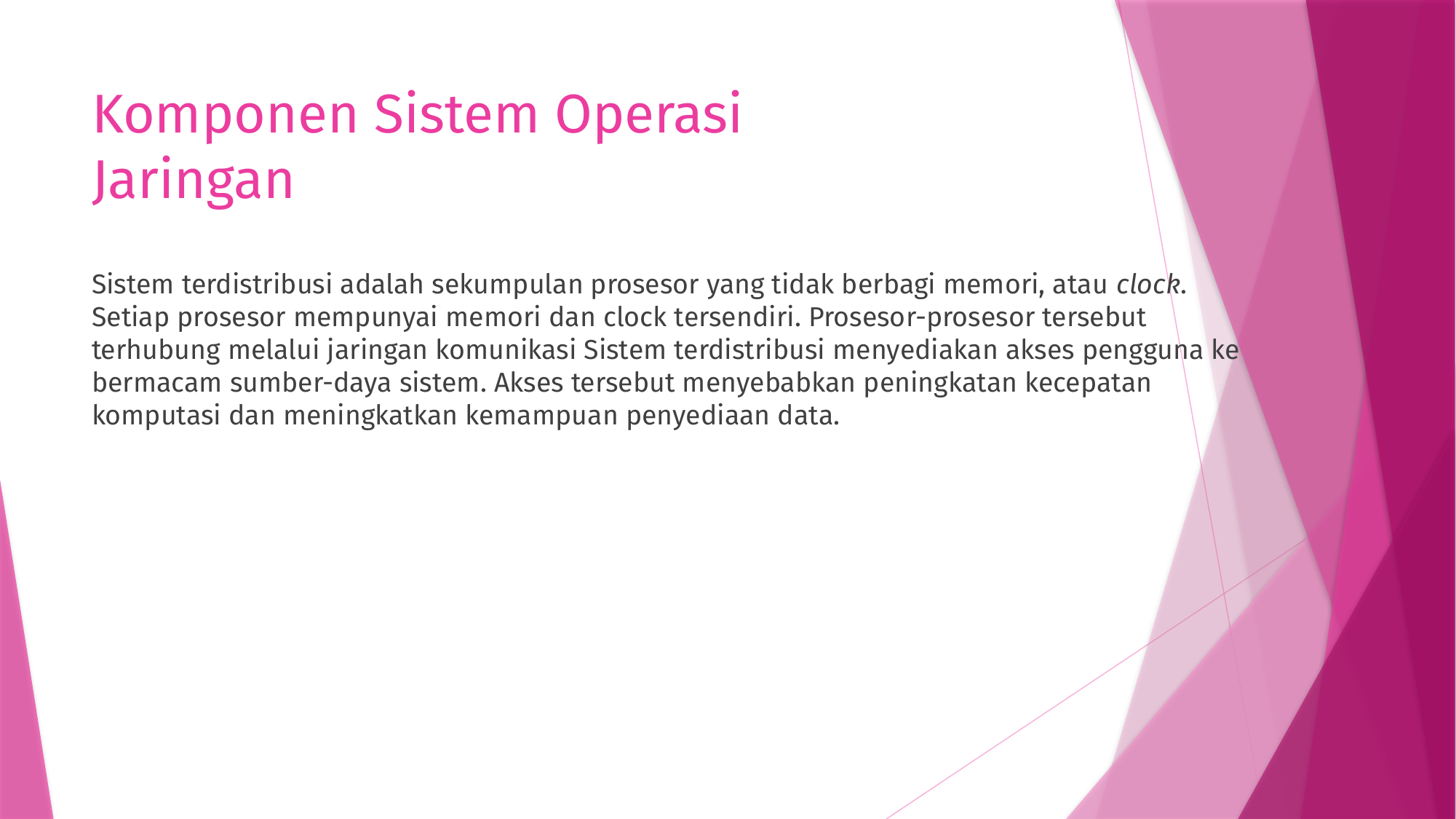

# Komponen Sistem Operasi Jaringan
Sistem terdistribusi adalah sekumpulan prosesor yang tidak berbagi memori, atau clock. Setiap prosesor mempunyai memori dan clock tersendiri. Prosesor-prosesor tersebut terhubung melalui jaringan komunikasi Sistem terdistribusi menyediakan akses pengguna ke bermacam sumber-daya sistem. Akses tersebut menyebabkan peningkatan kecepatan komputasi dan meningkatkan kemampuan penyediaan data.